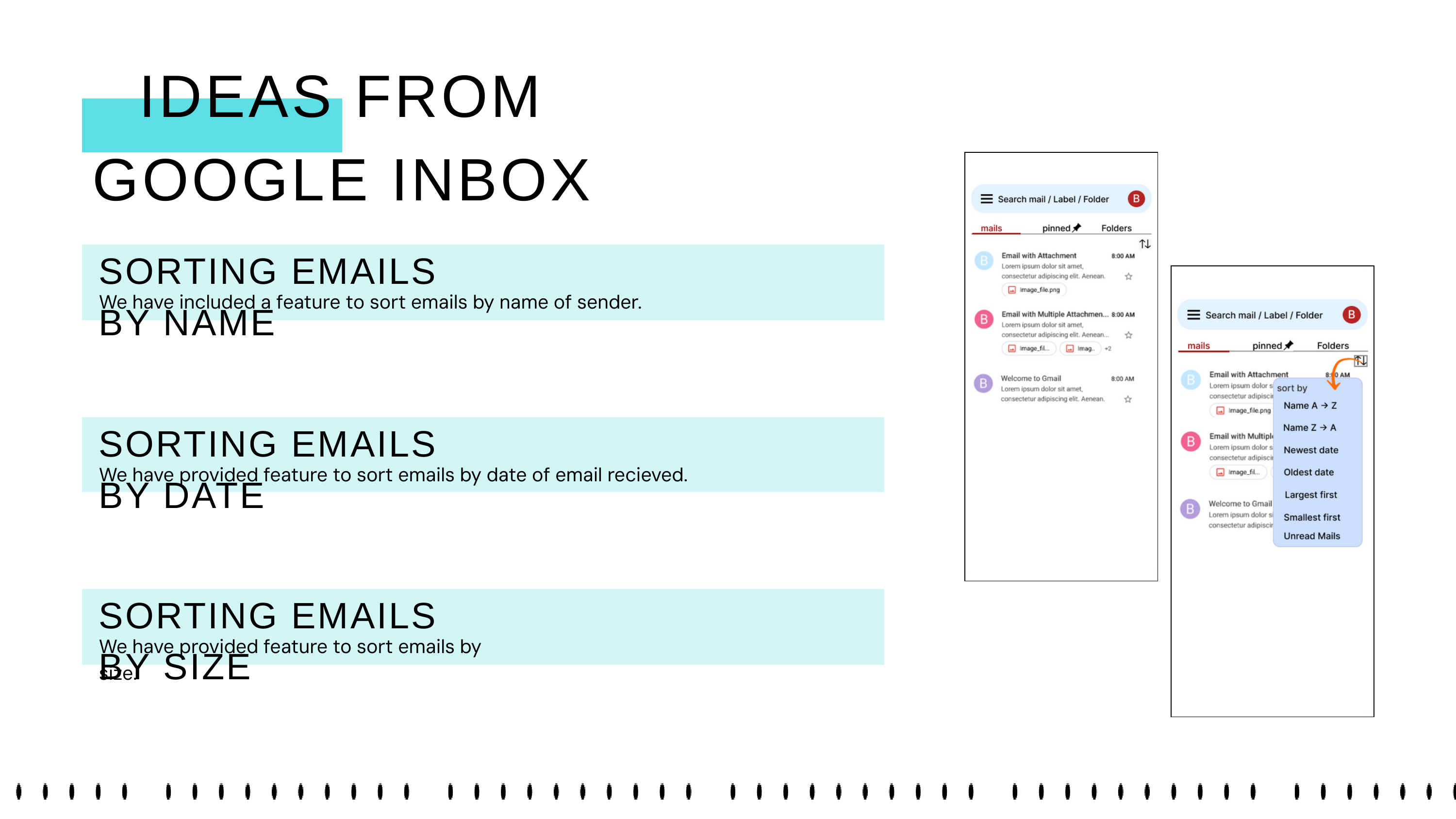

IDEAS FROM GOOGLE INBOX

SORTING EMAILS BY NAME
We have included a feature to sort emails by name of sender.

SORTING EMAILS BY DATE
We have provided feature to sort emails by date of email recieved.

SORTING EMAILS BY SIZE
We have provided feature to sort emails by size.